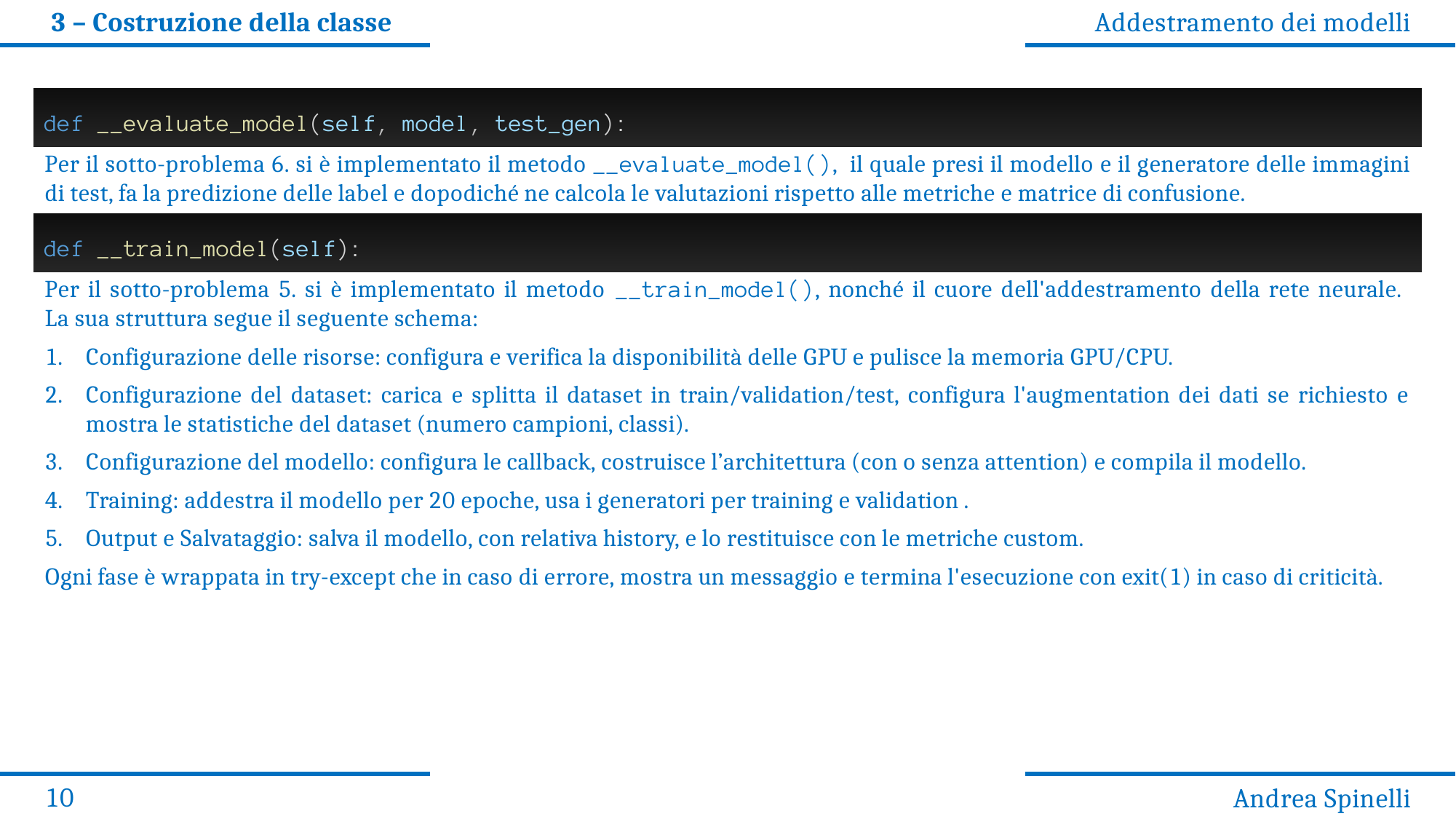

3 – Costruzione della classe
Addestramento dei modelli
def __evaluate_model(self, model, test_gen):
Per il sotto-problema 6. si è implementato il metodo __evaluate_model(),  il quale presi il modello e il generatore delle immagini di test, fa la predizione delle label e dopodiché ne calcola le valutazioni rispetto alle metriche e matrice di confusione.
def __train_model(self):
Per il sotto-problema 5. si è implementato il metodo	__train_model(), nonché il cuore dell'addestramento della rete neurale.
La sua struttura segue il seguente schema:
Configurazione delle risorse: configura e verifica la disponibilità delle GPU e pulisce la memoria GPU/CPU.
Configurazione del dataset: carica e splitta il dataset in train/validation/test, configura l'augmentation dei dati se richiesto e mostra le statistiche del dataset (numero campioni, classi).
Configurazione del modello: configura le callback, costruisce l’architettura (con o senza attention) e compila il modello.
Training: addestra il modello per 20 epoche, usa i generatori per training e validation .
Output e Salvataggio: salva il modello, con relativa history, e lo restituisce con le metriche custom.
Ogni fase è wrappata in try-except che in caso di errore, mostra un messaggio e termina l'esecuzione con exit(1) in caso di criticità.
10
Andrea Spinelli